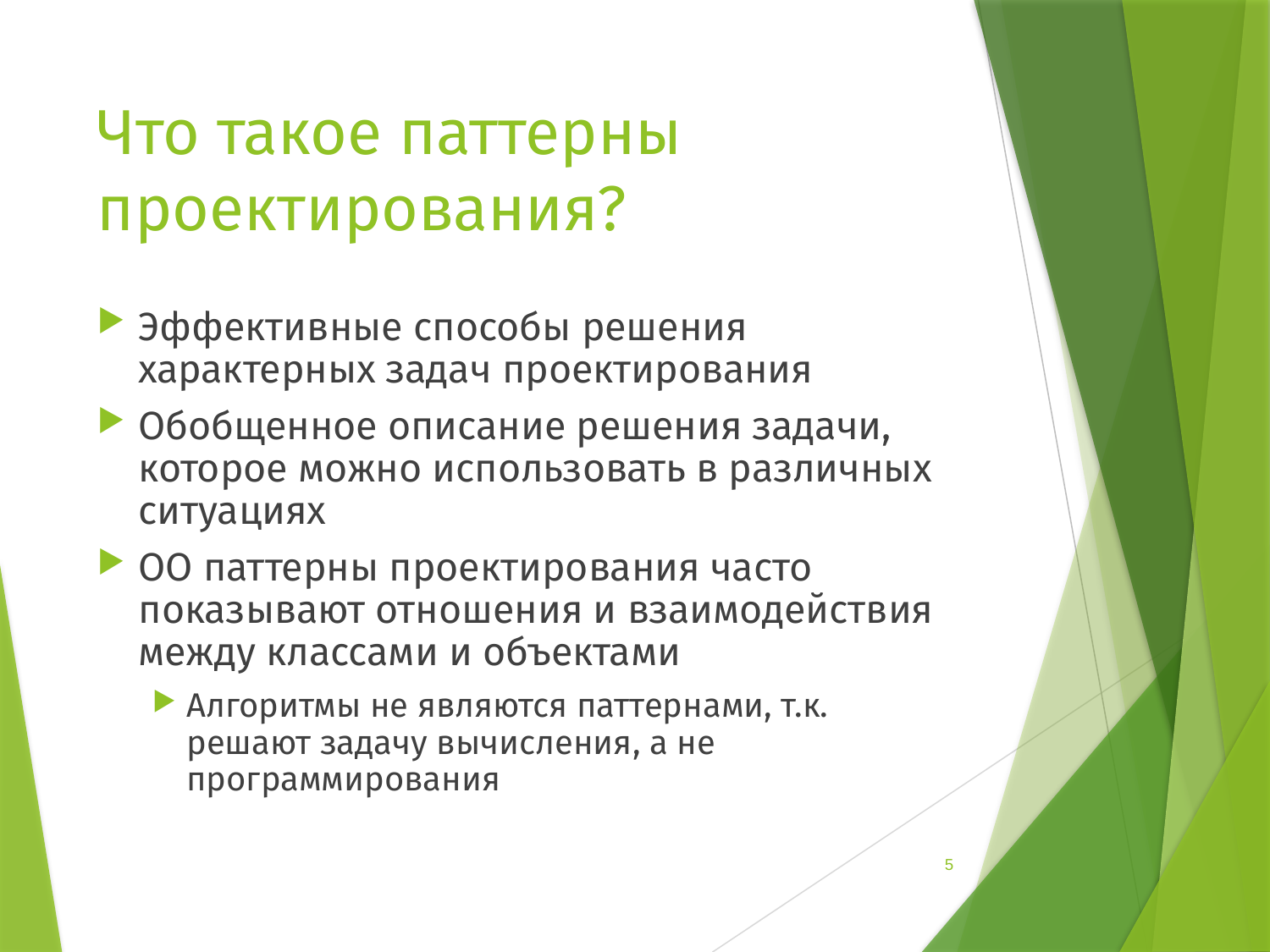

# Что такое паттерны проектирования?
Эффективные способы решения характерных задач проектирования
Обобщенное описание решения задачи, которое можно использовать в различных ситуациях
ОО паттерны проектирования часто показывают отношения и взаимодействия между классами и объектами
Алгоритмы не являются паттернами, т.к. решают задачу вычисления, а не программирования
5